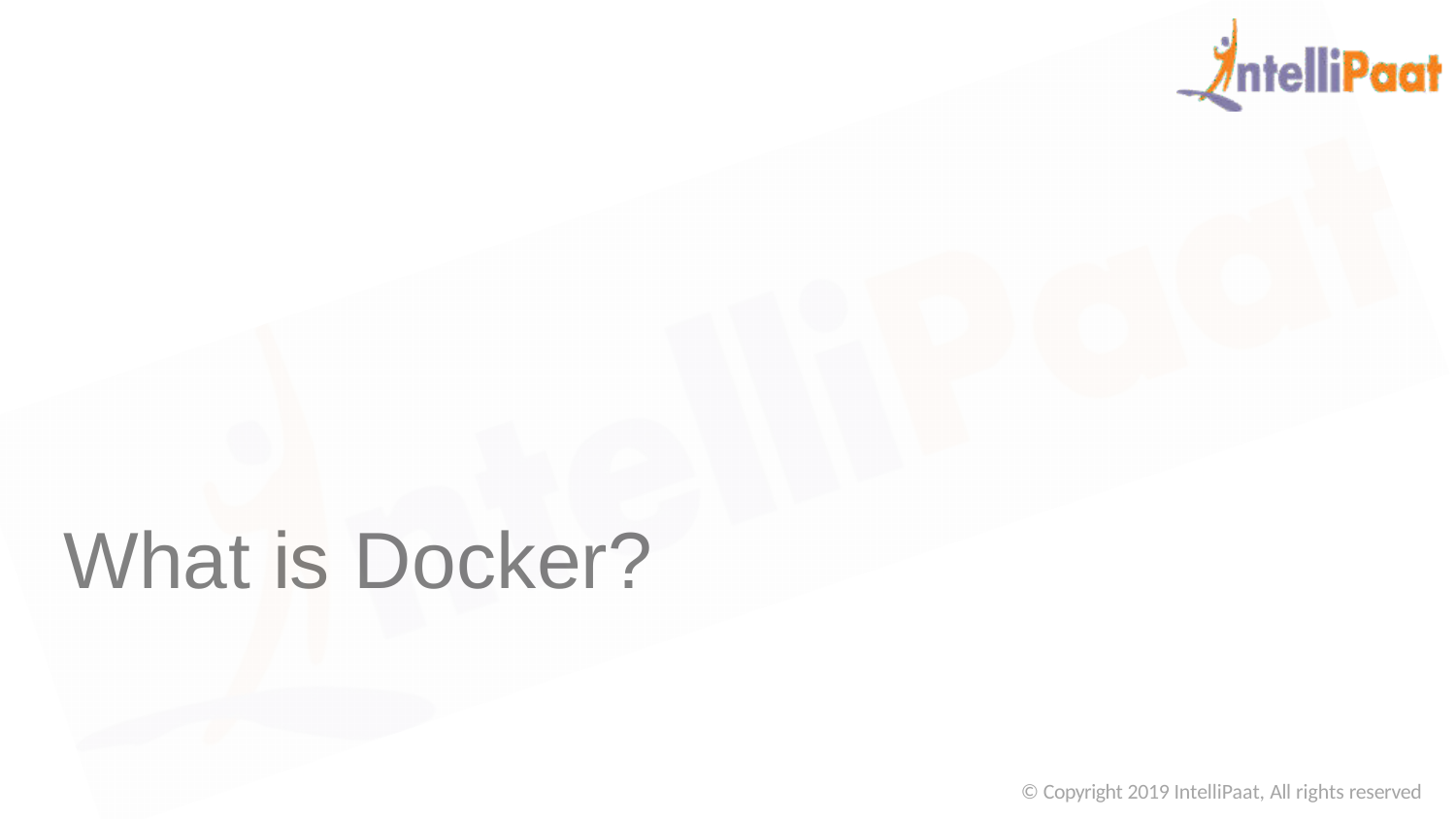

# What is Docker?
© Copyright 2019 IntelliPaat, All rights reserved